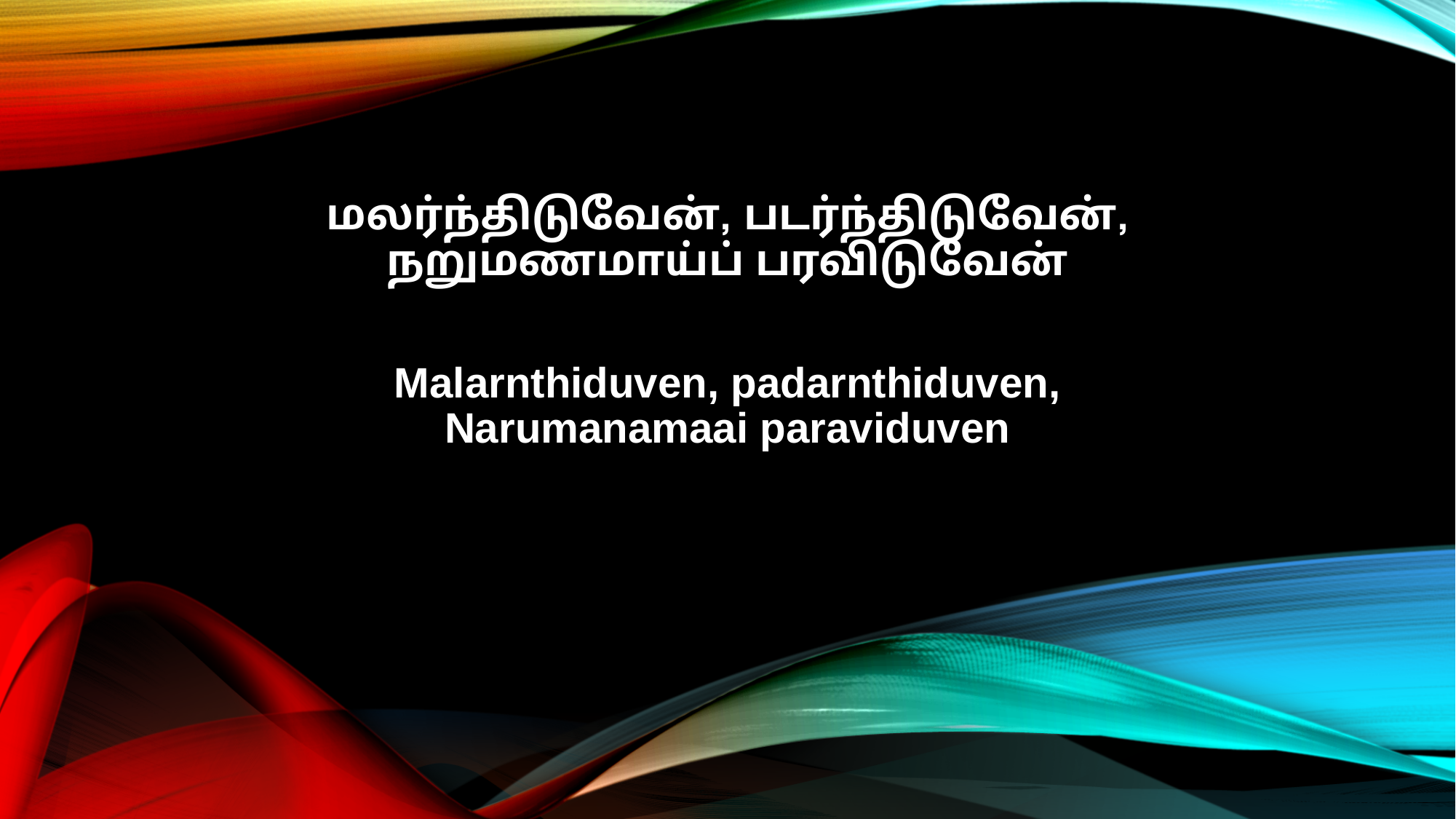

மலர்ந்திடுவேன், படர்ந்திடுவேன்,
நறுமணமாய்ப் பரவிடுவேன்

Malarnthiduven, padarnthiduven,
Narumanamaai paraviduven